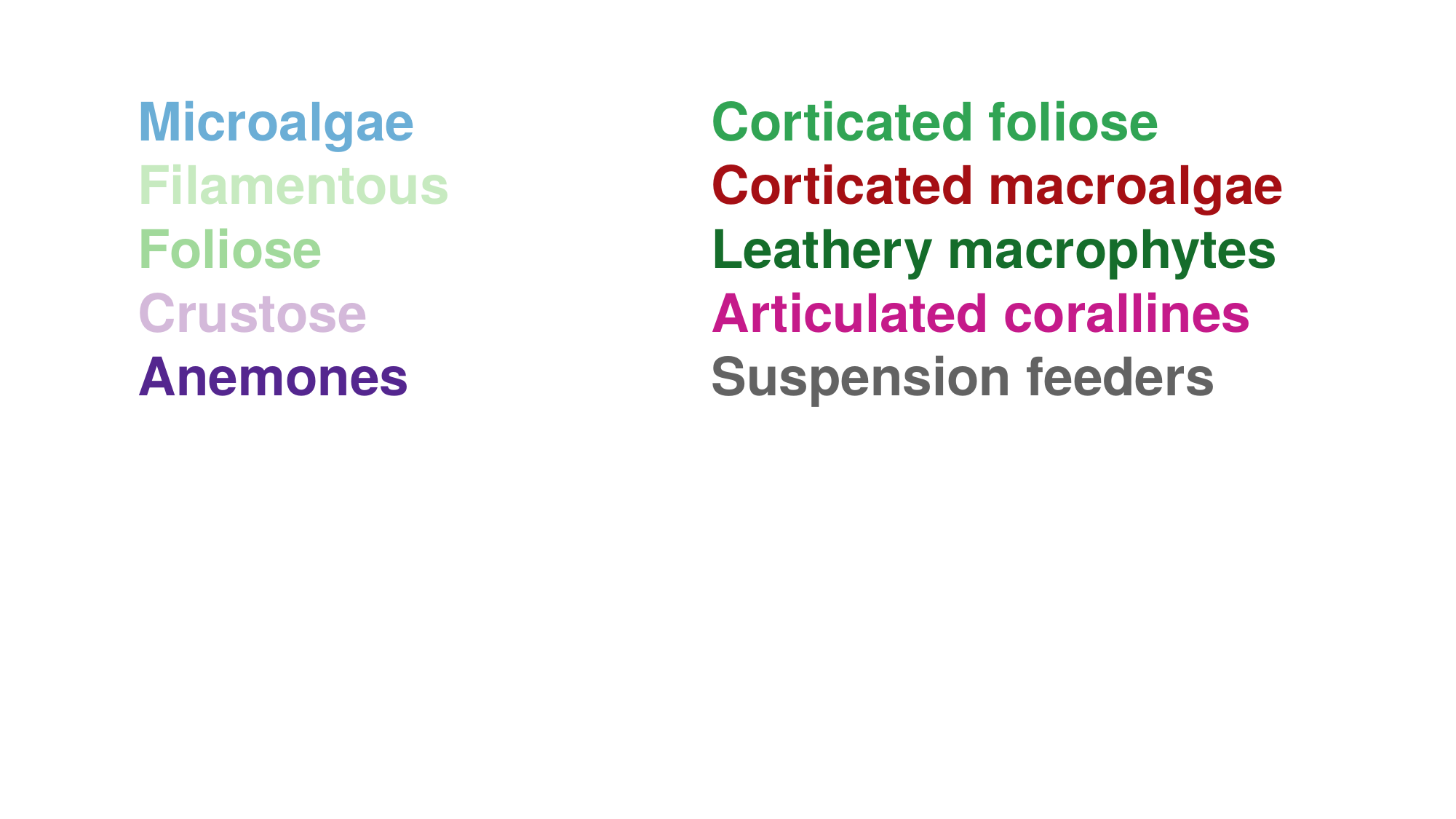

Microalgae
Filamentous
Foliose
Crustose
Anemones

Corticated foliose
Corticated macroalgae
Leathery macrophytes
Articulated corallines
Suspension feeders